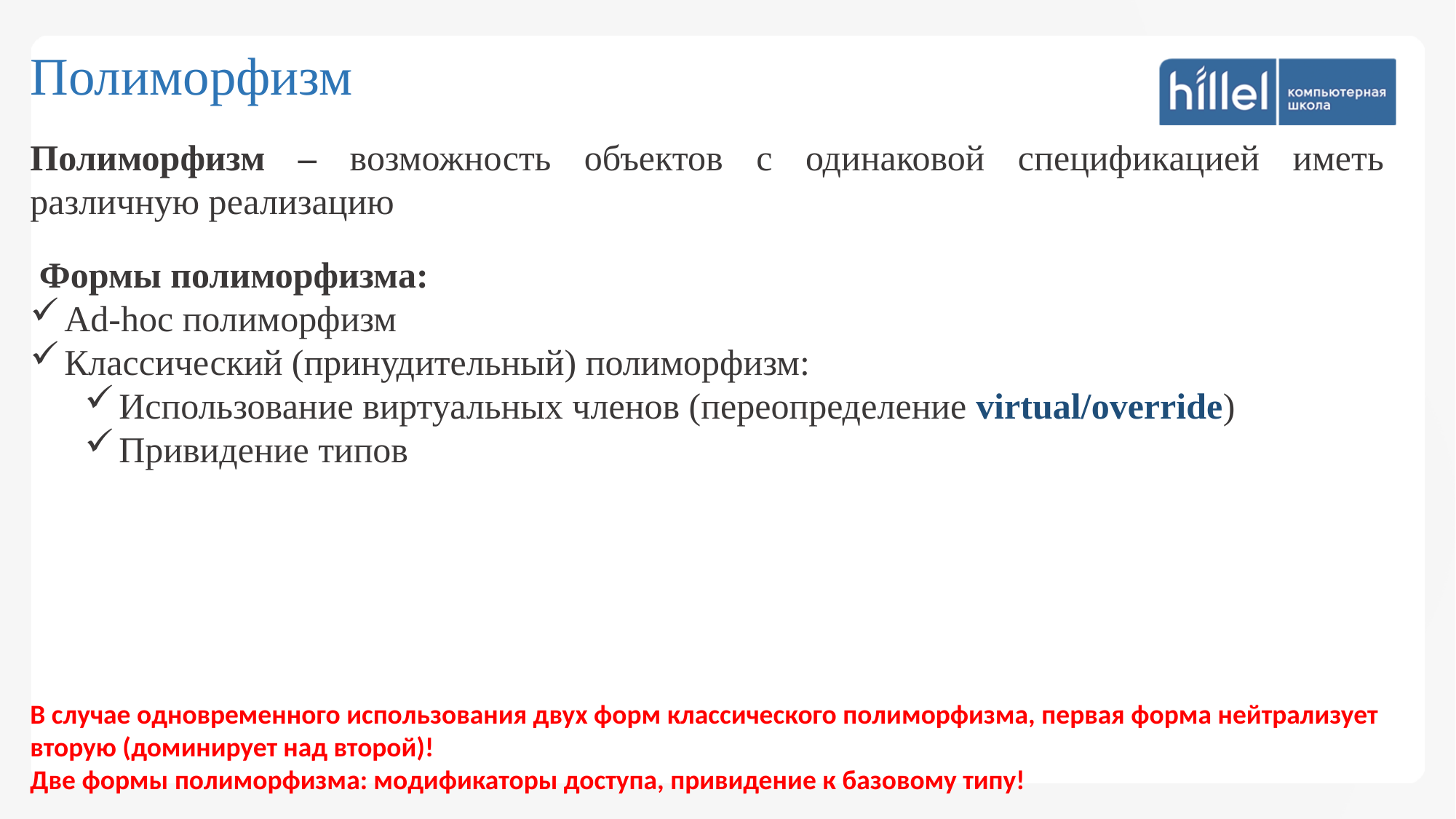

Полиморфизм
Полиморфизм – возможность объектов с одинаковой спецификацией иметь различную реализацию
 Формы полиморфизма:
Ad-hoc полиморфизм
Классический (принудительный) полиморфизм:
Использование виртуальных членов (переопределение virtual/override)
Привидение типов
В случае одновременного использования двух форм классического полиморфизма, первая форма нейтрализует вторую (доминирует над второй)!
Две формы полиморфизма: модификаторы доступа, привидение к базовому типу!